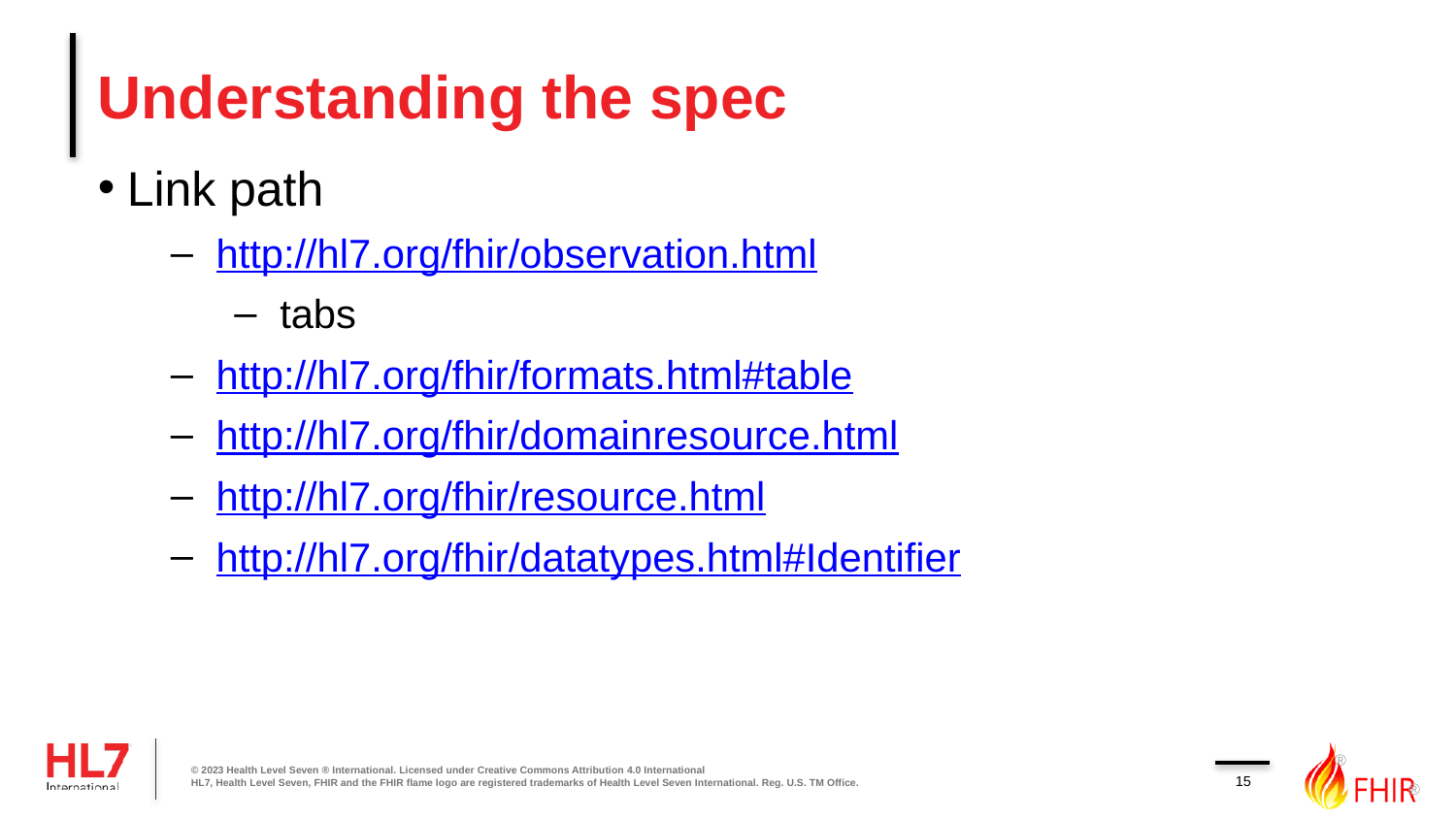

# Understanding the spec
Link path
http://hl7.org/fhir/observation.html
tabs
http://hl7.org/fhir/formats.html#table
http://hl7.org/fhir/domainresource.html
http://hl7.org/fhir/resource.html
http://hl7.org/fhir/datatypes.html#Identifier
© 2023 Health Level Seven ® International. Licensed under Creative Commons Attribution 4.0 International
HL7, Health Level Seven, FHIR and the FHIR flame logo are registered trademarks of Health Level Seven International. Reg. U.S. TM Office.
15